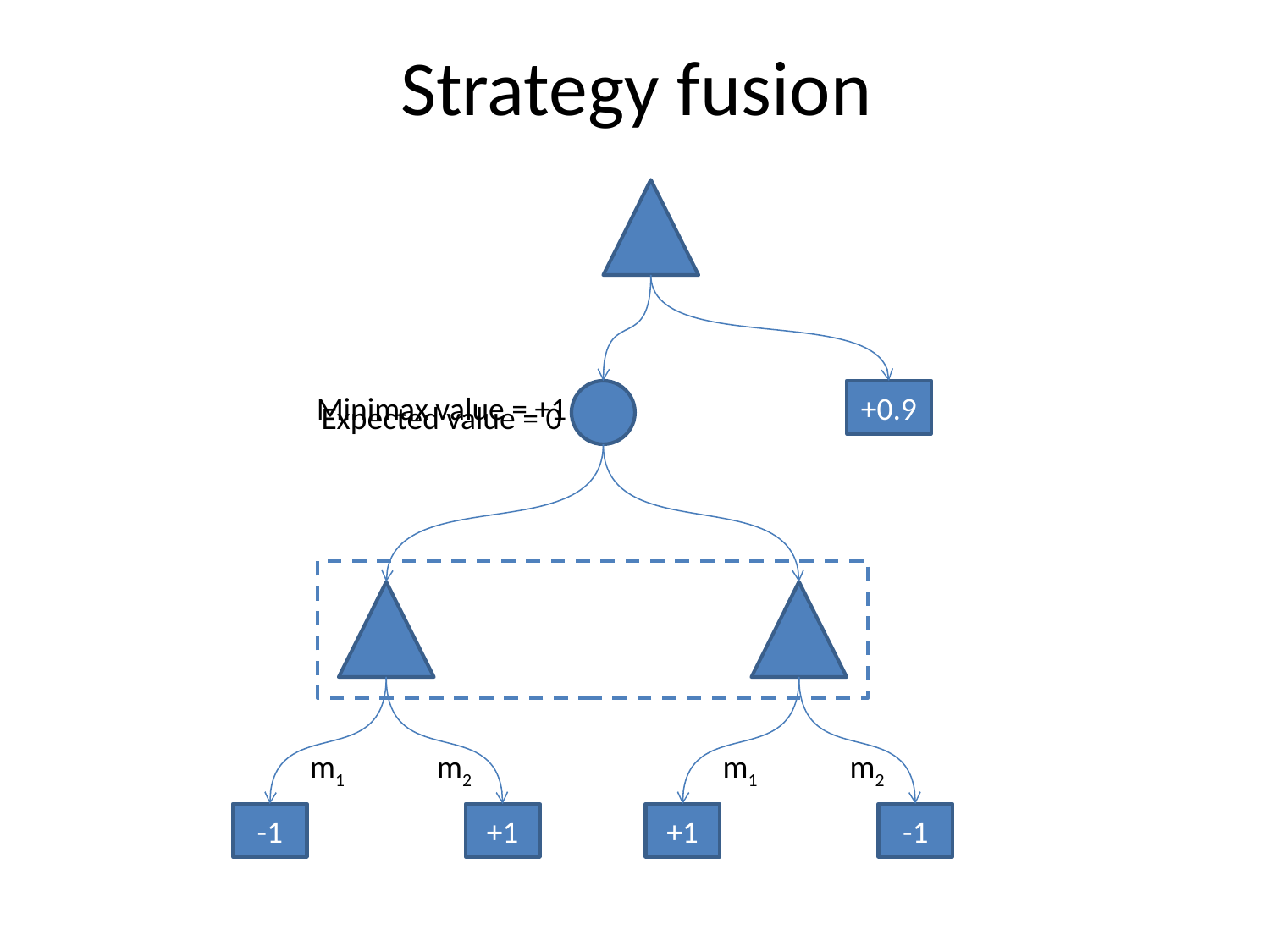

# Strategy fusion

+0.9
Minimax value = +1
Expected value = 0

m1
m2
m1
m2
-1
+1
+1
-1